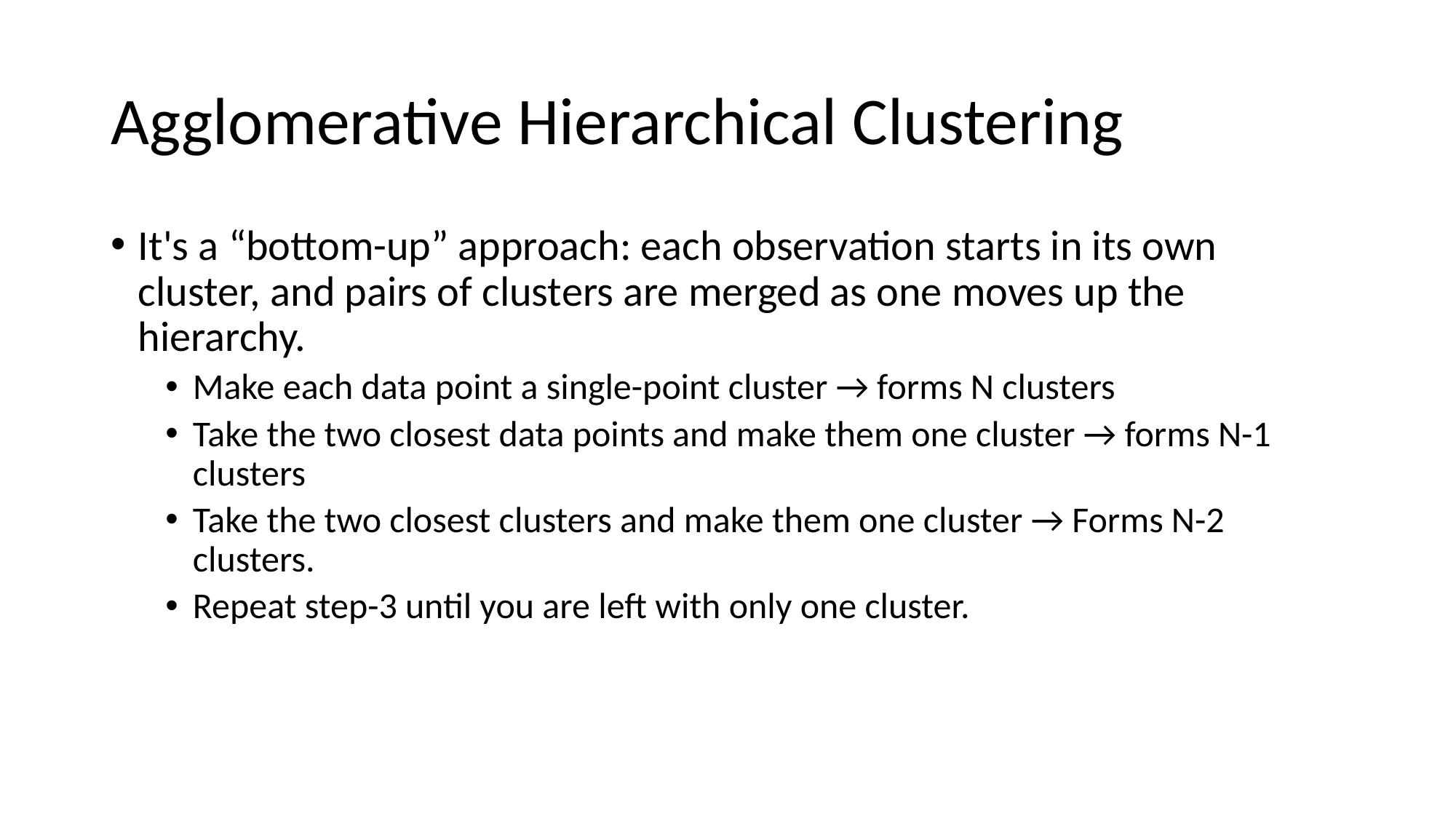

# Agglomerative Hierarchical Clustering
It's a “bottom-up” approach: each observation starts in its own cluster, and pairs of clusters are merged as one moves up the hierarchy.
Make each data point a single-point cluster → forms N clusters
Take the two closest data points and make them one cluster → forms N-1 clusters
Take the two closest clusters and make them one cluster → Forms N-2 clusters.
Repeat step-3 until you are left with only one cluster.